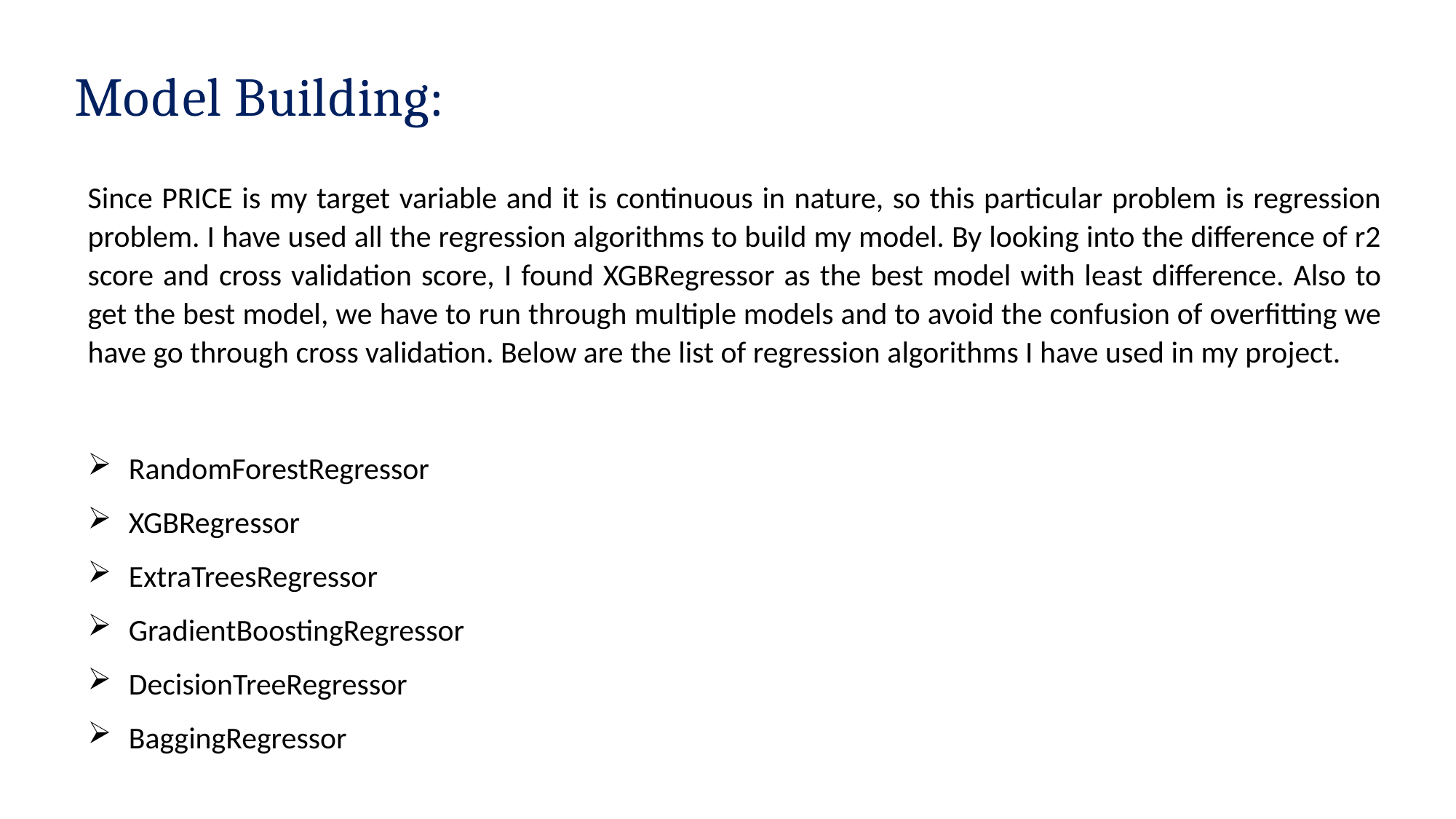

# Model Building:
Since PRICE is my target variable and it is continuous in nature, so this particular problem is regression problem. I have used all the regression algorithms to build my model. By looking into the difference of r2 score and cross validation score, I found XGBRegressor as the best model with least difference. Also to get the best model, we have to run through multiple models and to avoid the confusion of overfitting we have go through cross validation. Below are the list of regression algorithms I have used in my project.

RandomForestRegressor
XGBRegressor
ExtraTreesRegressor
GradientBoostingRegressor
DecisionTreeRegressor
BaggingRegressor